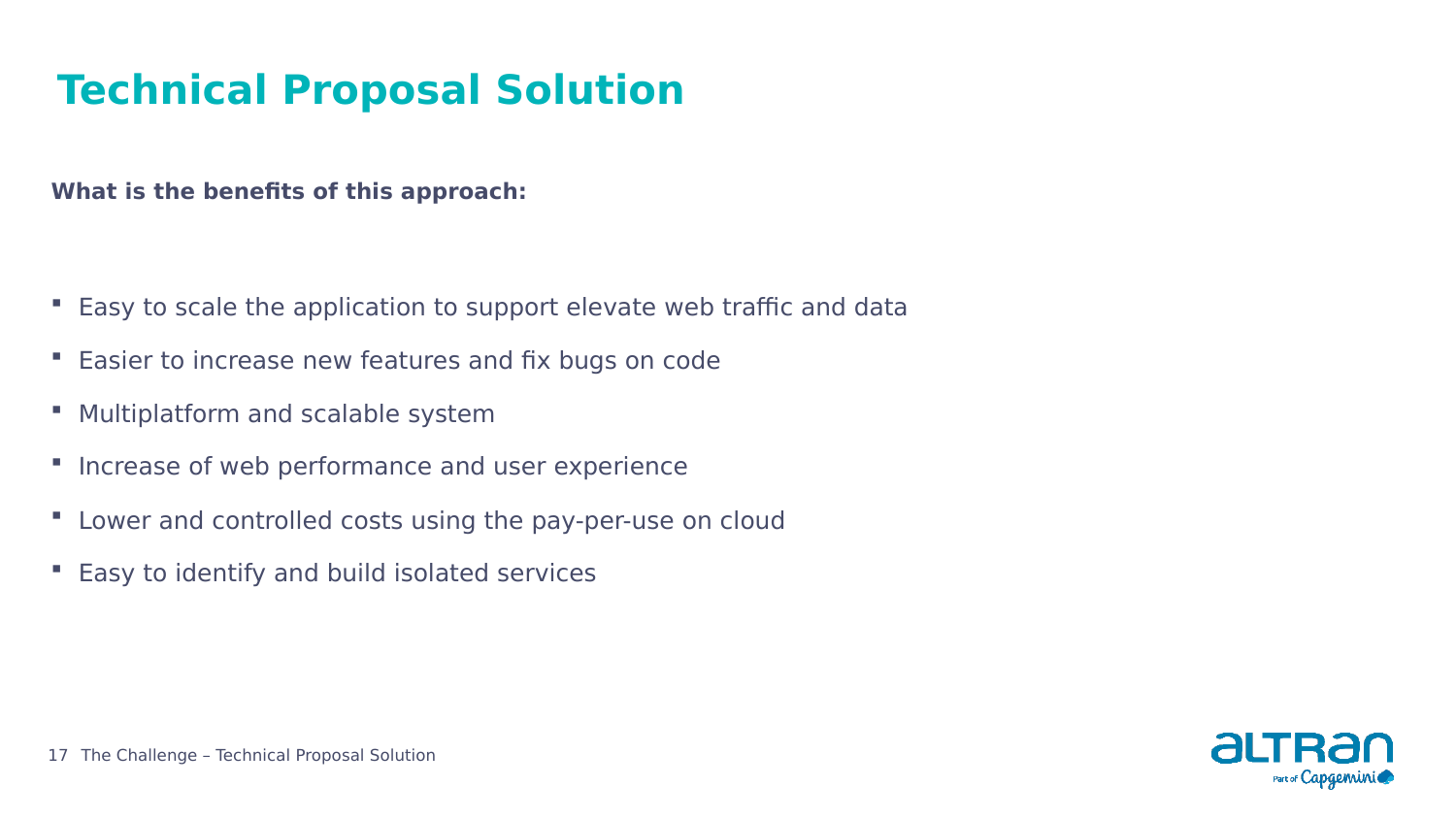

# Technical Proposal Solution
What is the benefits of this approach:

Easy to scale the application to support elevate web traffic and data
Easier to increase new features and fix bugs on code
Multiplatform and scalable system
Increase of web performance and user experience
Lower and controlled costs using the pay-per-use on cloud
Easy to identify and build isolated services
17
The Challenge – Technical Proposal Solution
Date